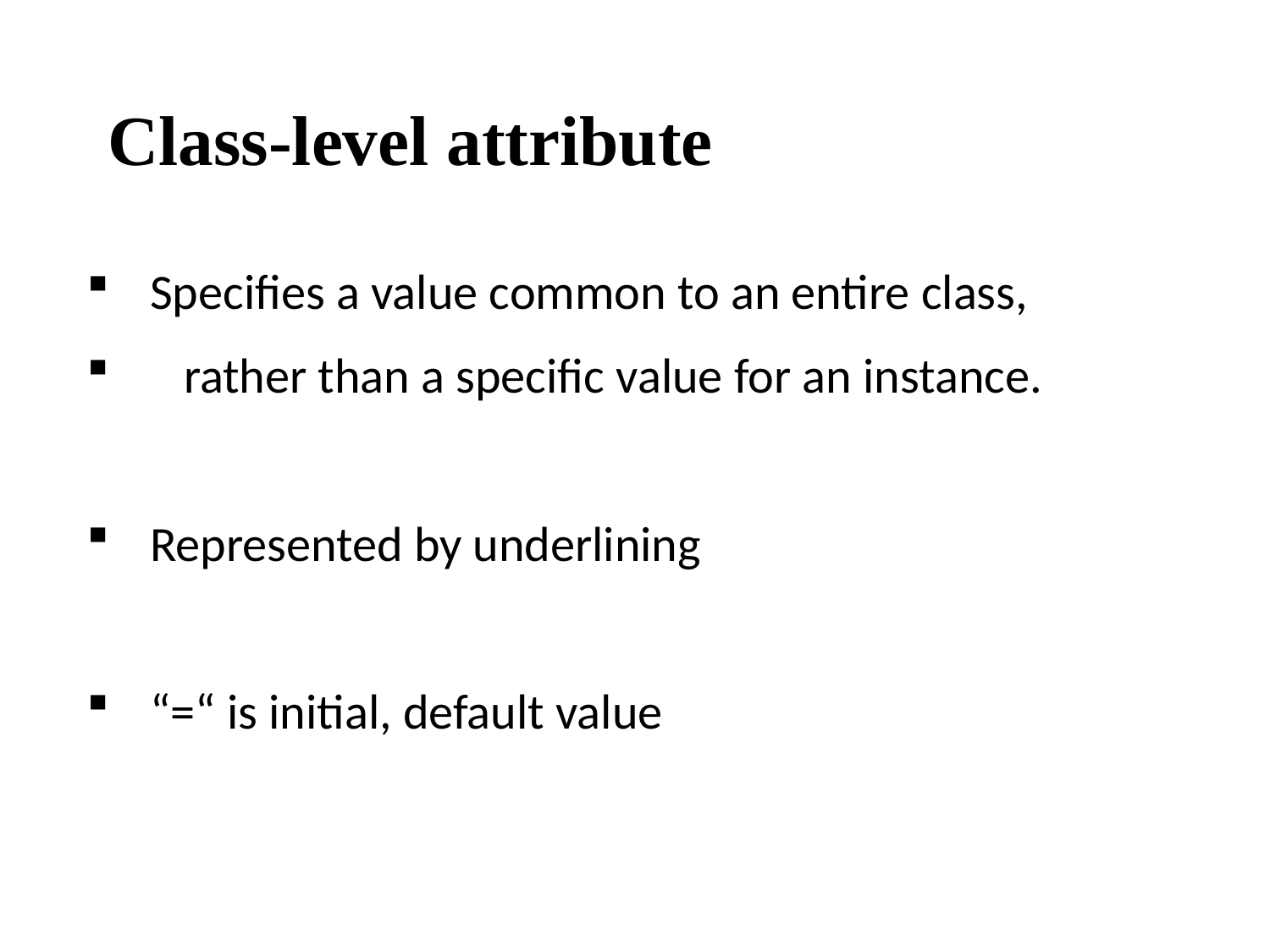

# Class-level attribute
Specifies a value common to an entire class,
   rather than a specific value for an instance.

Represented by underlining

“=“ is initial, default value
29